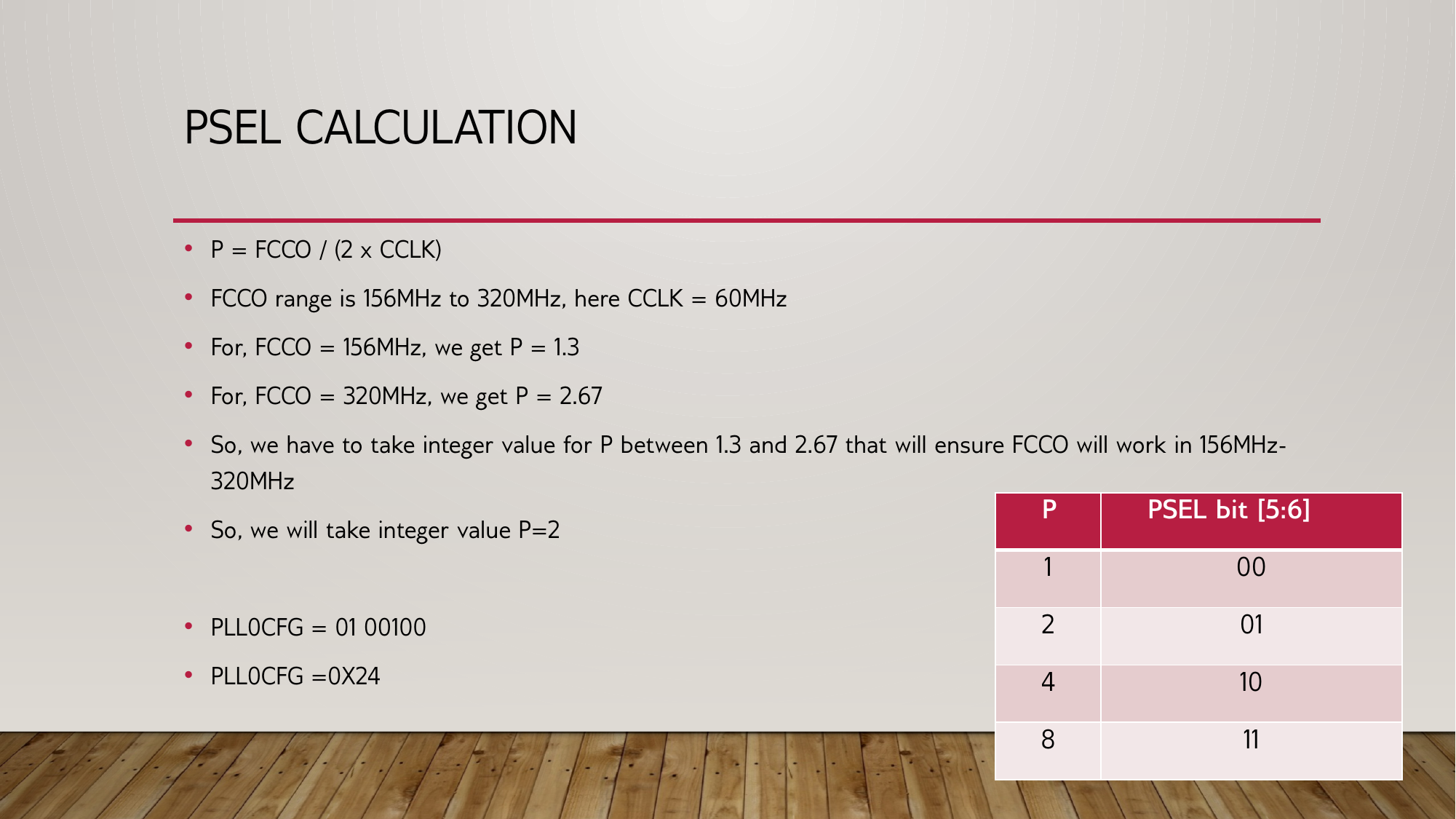

# PSEL Calculation
P = FCCO / (2 x CCLK)
FCCO range is 156MHz to 320MHz, here CCLK = 60MHz
For, FCCO = 156MHz, we get P = 1.3
For, FCCO = 320MHz, we get P = 2.67
So, we have to take integer value for P between 1.3 and 2.67 that will ensure FCCO will work in 156MHz-320MHz
So, we will take integer value P=2

PLL0CFG = 01 00100
PLL0CFG =0X24

| P | PSEL bit [5:6] |
| --- | --- |
| 1 | 00 |
| 2 | 01 |
| 4 | 10 |
| 8 | 11 |